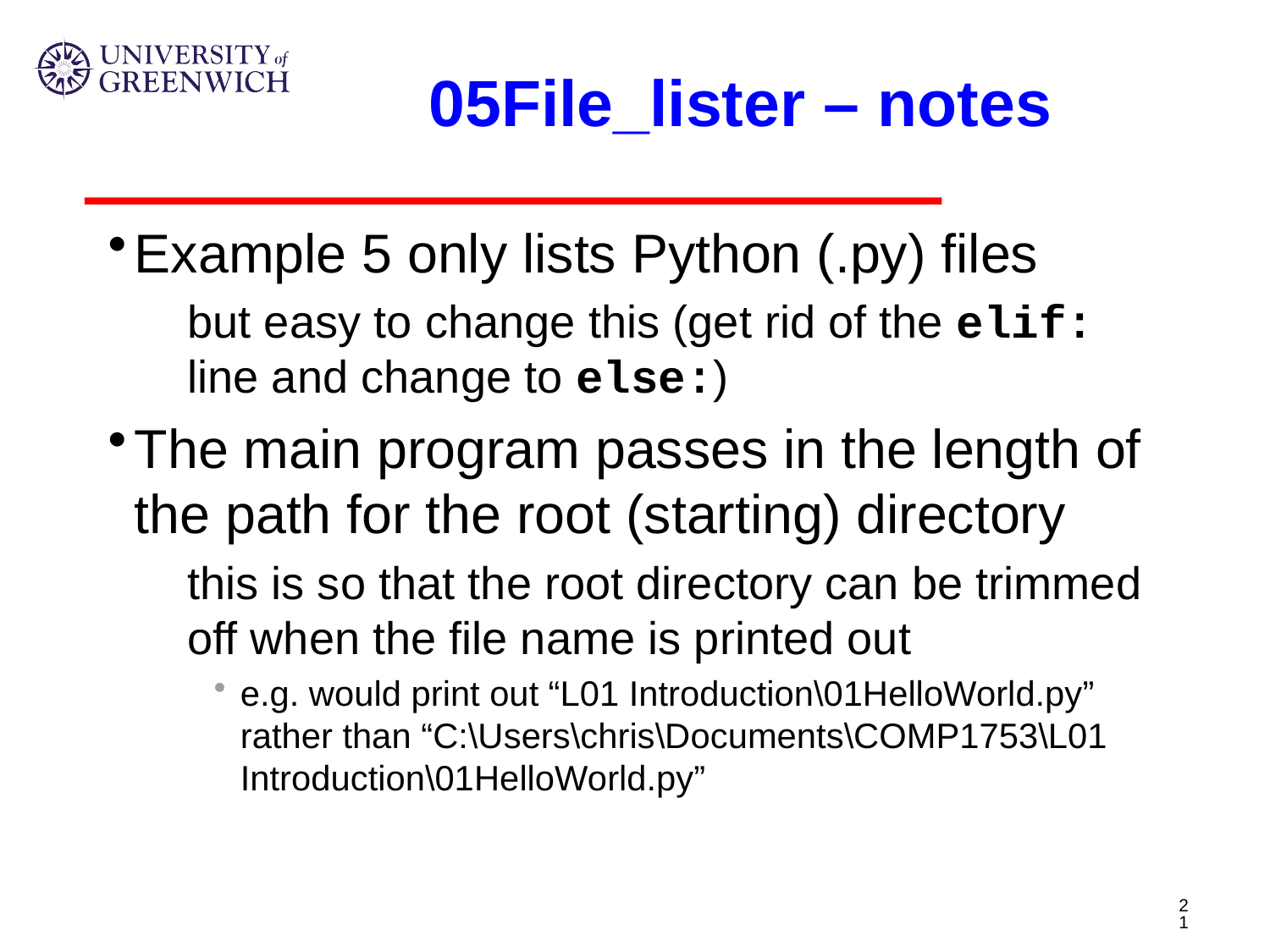

# 05File_lister – notes
Example 5 only lists Python (.py) files
but easy to change this (get rid of the elif: line and change to else:)
The main program passes in the length of the path for the root (starting) directory
this is so that the root directory can be trimmed off when the file name is printed out
e.g. would print out “L01 Introduction\01HelloWorld.py” rather than “C:\Users\chris\Documents\COMP1753\L01 Introduction\01HelloWorld.py”

21